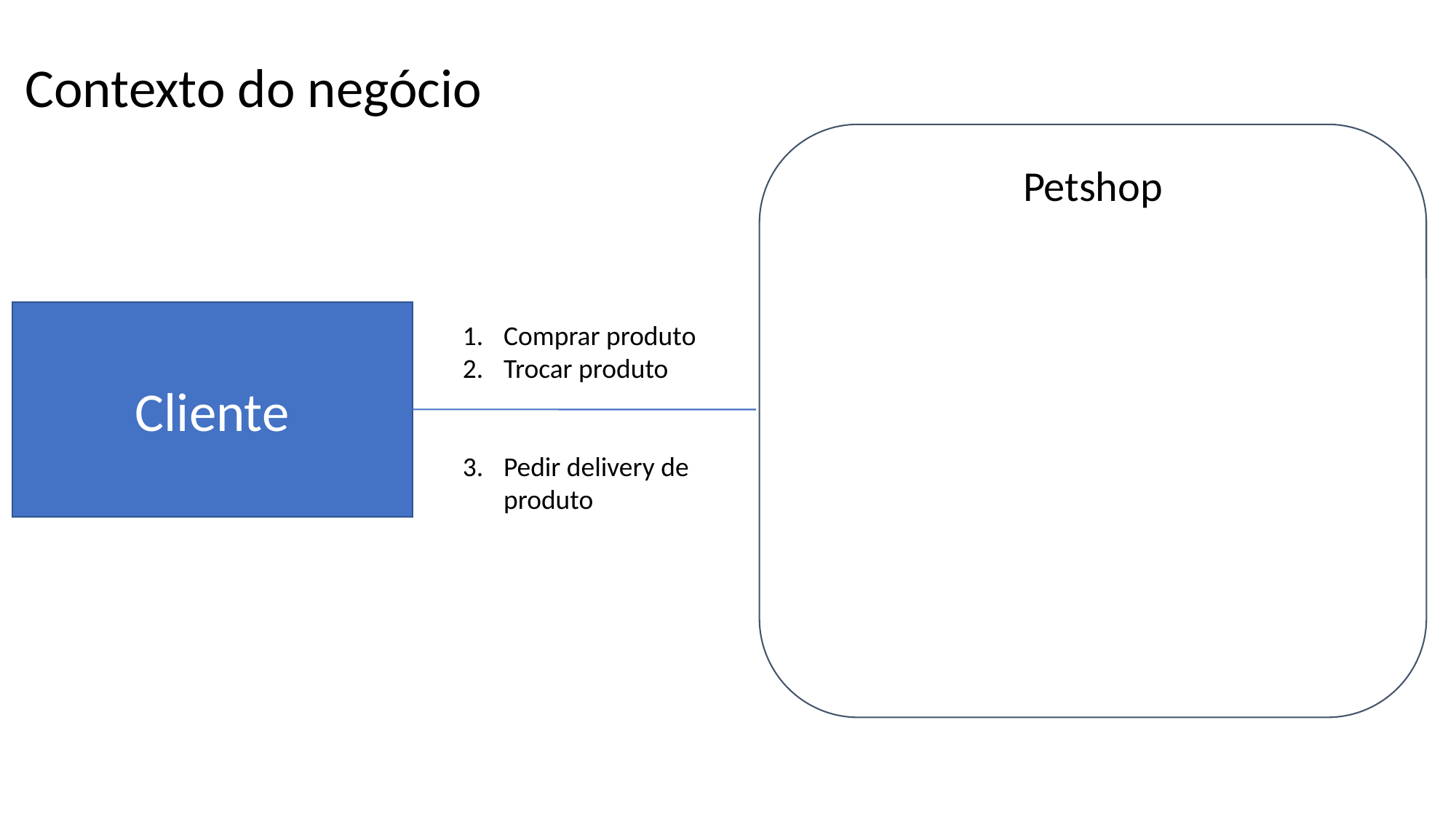

Contexto do negócio

Petshop
Cliente
Comprar produto
Trocar produto

Pedir delivery de produto